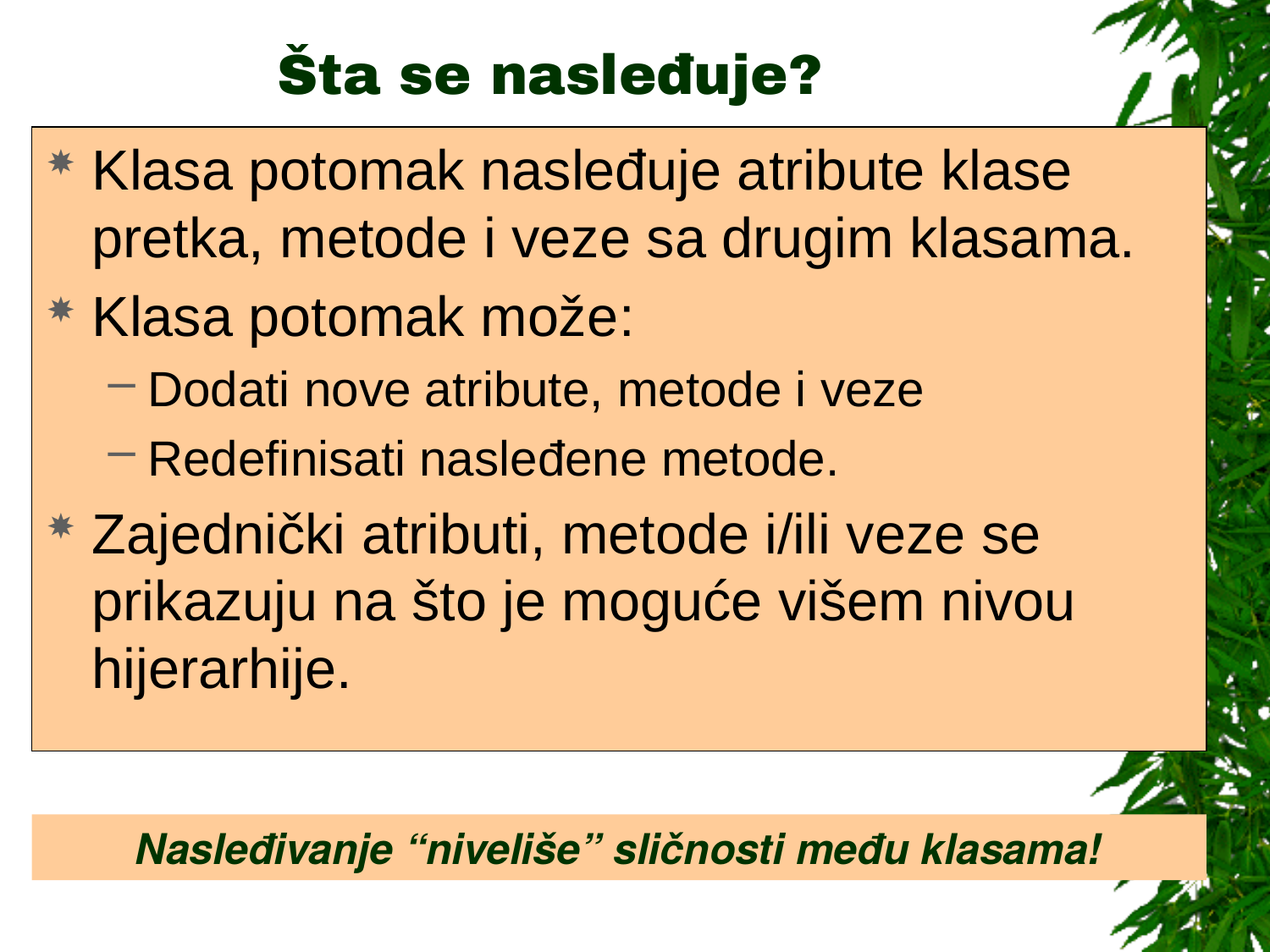

# Šta se nasleđuje?
Klasa potomak nasleđuje atribute klase pretka, metode i veze sa drugim klasama.
Klasa potomak može:
Dodati nove atribute, metode i veze
Redefinisati nasleđene metode.
Zajednički atributi, metode i/ili veze se prikazuju na što je moguće višem nivou hijerarhije.
Nasleđivanje “niveliše” sličnosti među klasama!